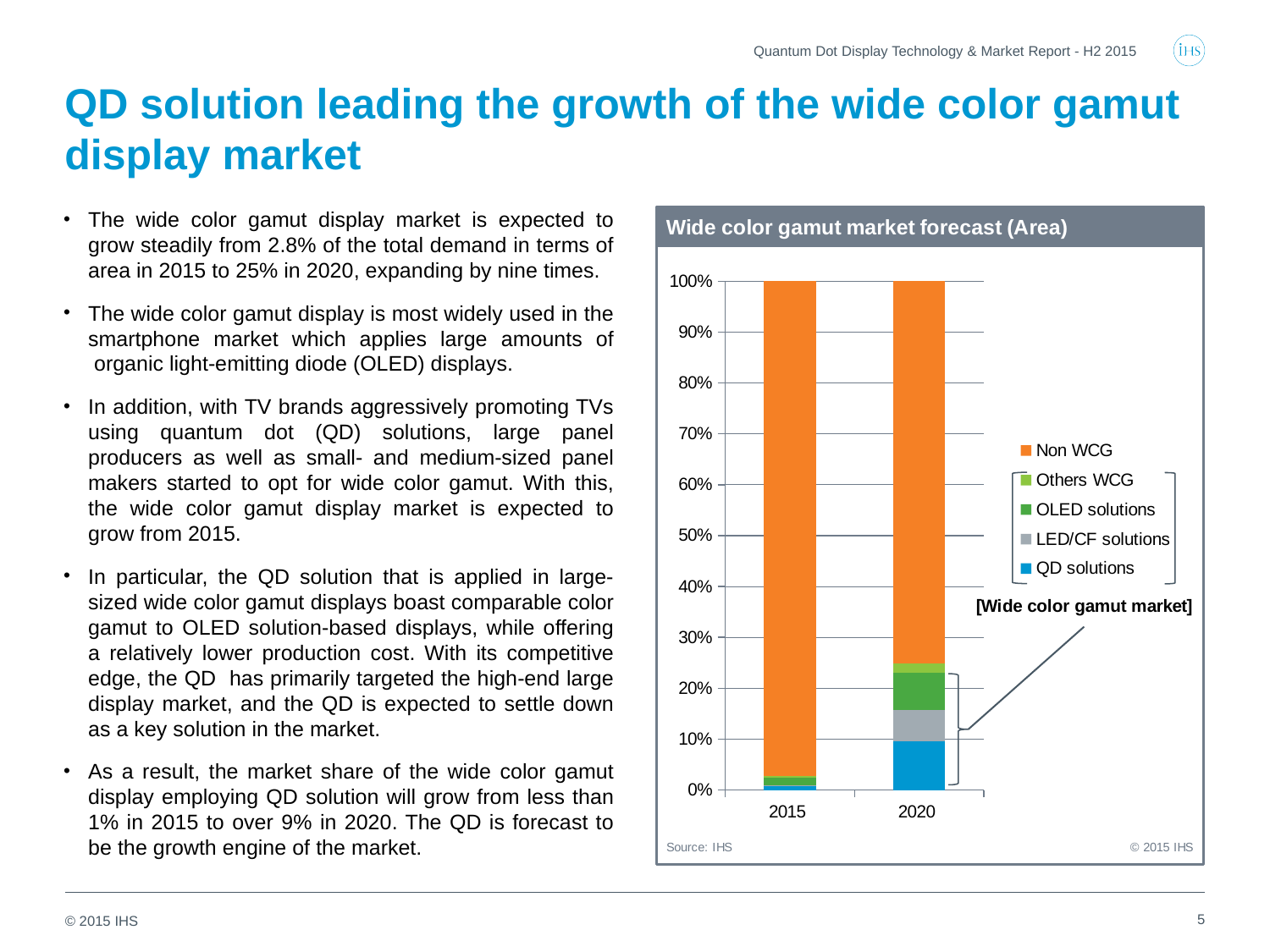

Quantum Dot Display Technology & Market Report - H2 2015
# QD solution leading the growth of the wide color gamut display market

### Chart

| Category | QD solutions  | LED/CF solutions | OLED solutions | Others WCG | Non WCG |
|---|---|---|---|---|---|
| 2015 | 0.007696031221867144 | 0.0021159566128725934 | 0.01460392952293941 | 0.003415770078363766 | 0.9721683125639572 |
| 2020 | 0.09627795359512913 | 0.0616261501941309 | 0.07297103830193304 | 0.01792468444168106 | 0.7512001734671259 |
The wide color gamut display market is expected to grow steadily from 2.8% of the total demand in terms of area in 2015 to 25% in 2020, expanding by nine times.
The wide color gamut display is most widely used in the smartphone market which applies large amounts of  organic light-emitting diode (OLED) displays.
In addition, with TV brands aggressively promoting TVs using quantum dot (QD) solutions, large panel producers as well as small- and medium-sized panel makers started to opt for wide color gamut. With this, the wide color gamut display market is expected to grow from 2015.
In particular, the QD solution that is applied in large-sized wide color gamut displays boast comparable color gamut to OLED solution-based displays, while offering a relatively lower production cost. With its competitive edge, the QD  has primarily targeted the high-end large display market, and the QD is expected to settle down as a key solution in the market.
As a result, the market share of the wide color gamut display employing QD solution will grow from less than 1% in 2015 to over 9% in 2020. The QD is forecast to be the growth engine of the market.

5